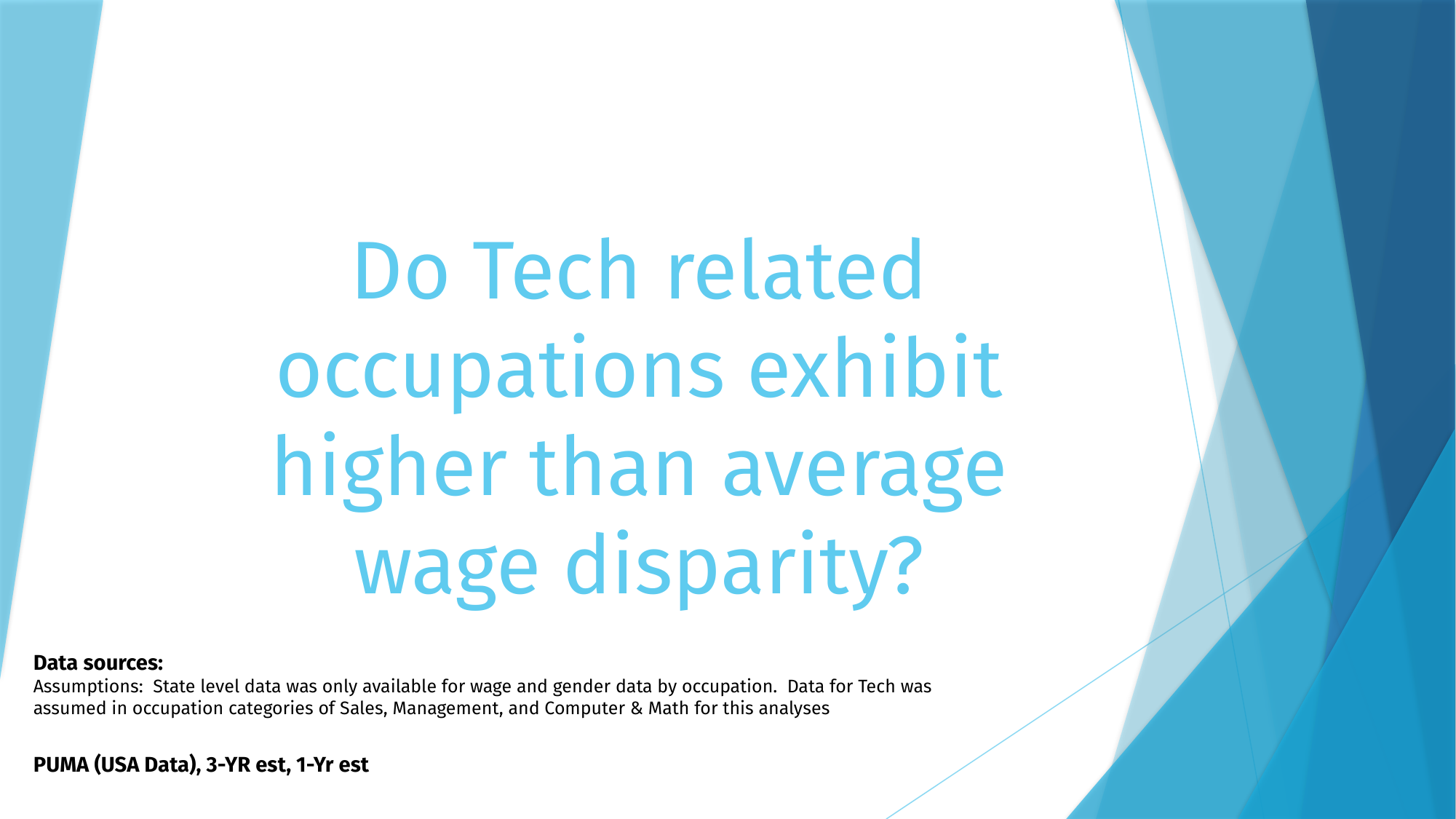

# Do Tech related occupations exhibit higher than average wage disparity?
Data sources:
Assumptions:  State level data was only available for wage and gender data by occupation.  Data for Tech was assumed in occupation categories of Sales, Management, and Computer & Math for this analyses

PUMA (USA Data), 3-YR est, 1-Yr est